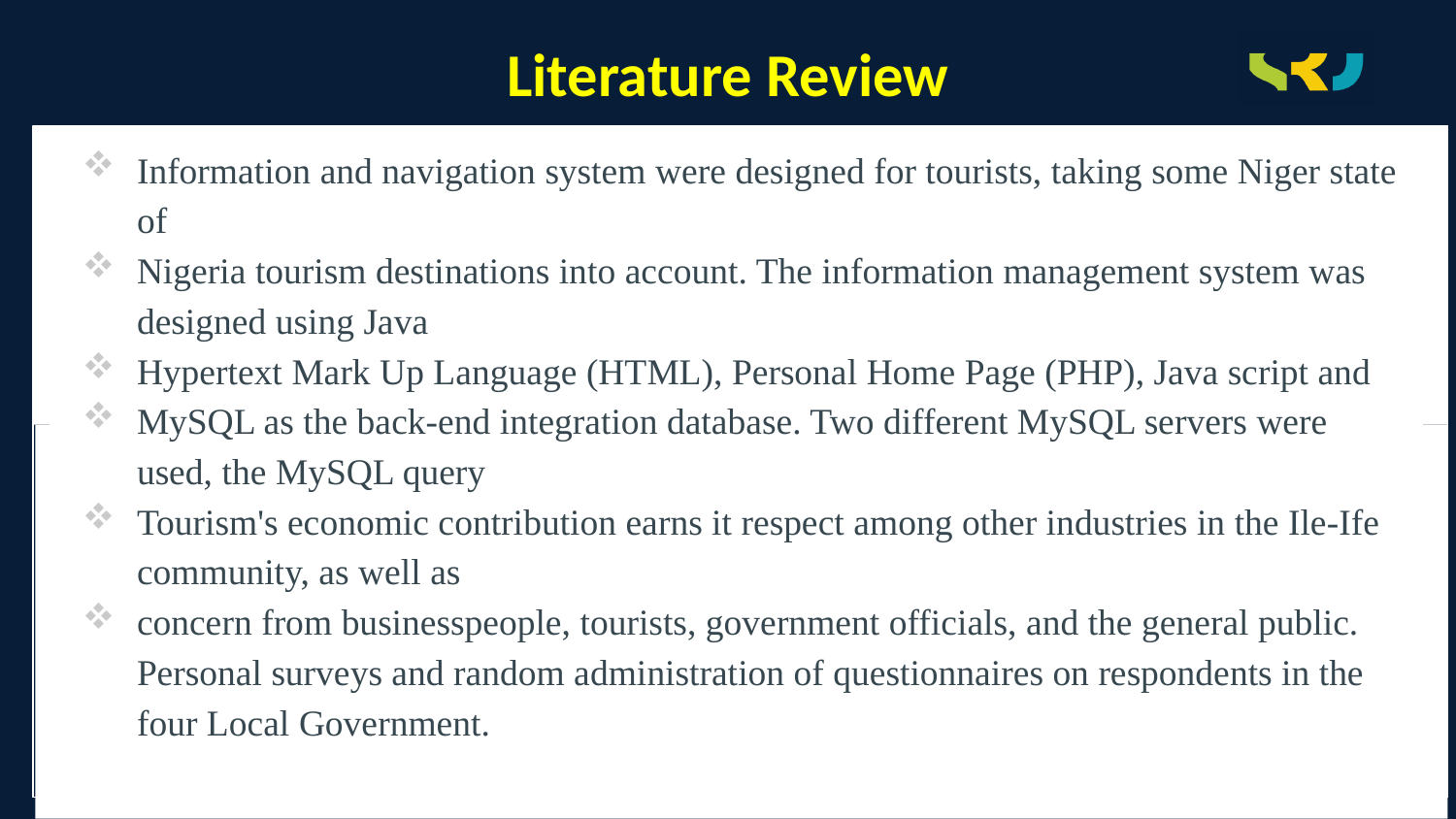

# Literature Review

Information and navigation system were designed for tourists, taking some Niger state of
Nigeria tourism destinations into account. The information management system was designed using Java
Hypertext Mark Up Language (HTML), Personal Home Page (PHP), Java script and
MySQL as the back-end integration database. Two different MySQL servers were used, the MySQL query
Tourism's economic contribution earns it respect among other industries in the Ile-Ife community, as well as
concern from businesspeople, tourists, government officials, and the general public. Personal surveys and random administration of questionnaires on respondents in the four Local Government.